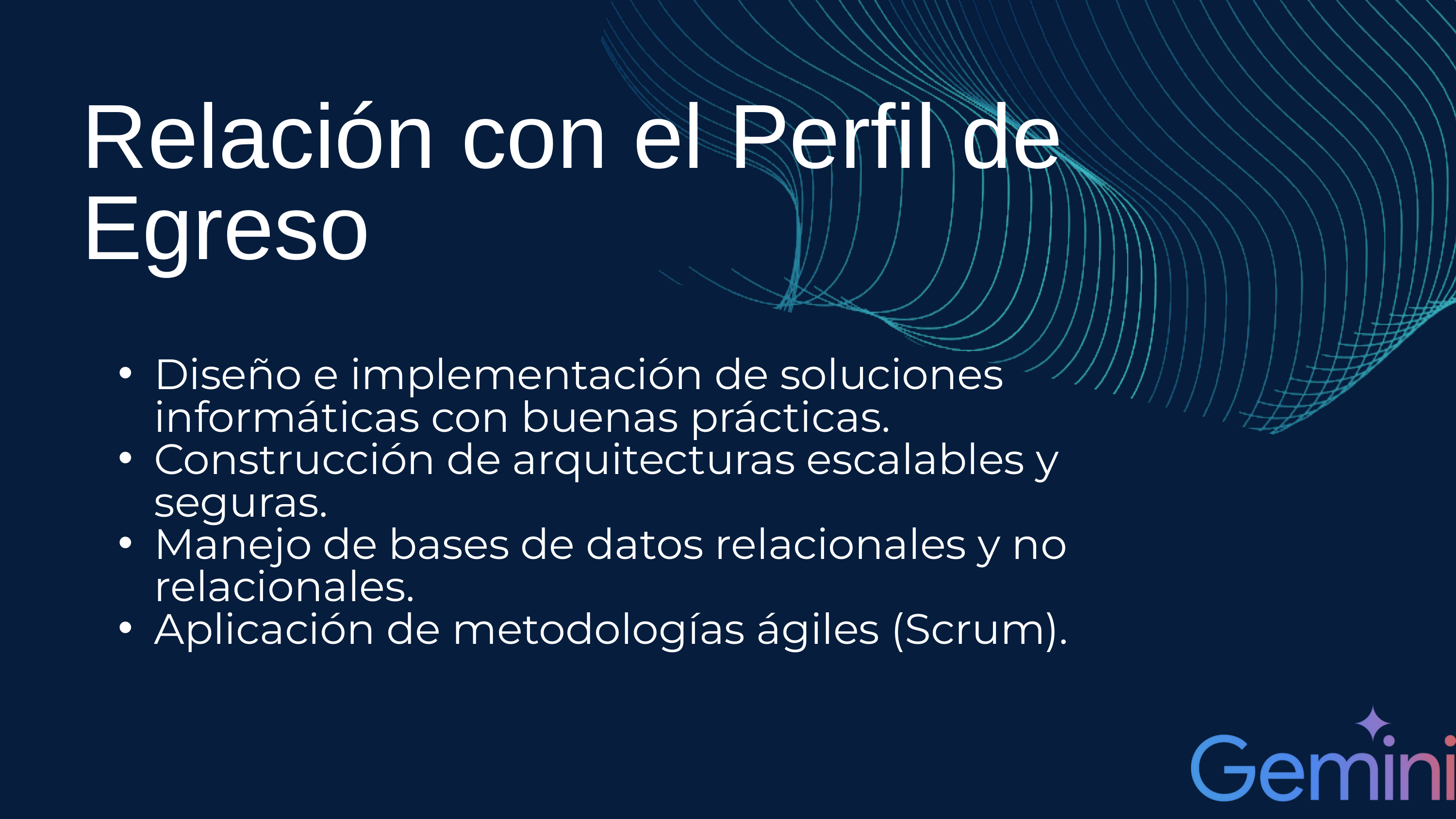

Relación con el Perfil de Egreso
Diseño e implementación de soluciones informáticas con buenas prácticas.
Construcción de arquitecturas escalables y seguras.
Manejo de bases de datos relacionales y no relacionales.
Aplicación de metodologías ágiles (Scrum).